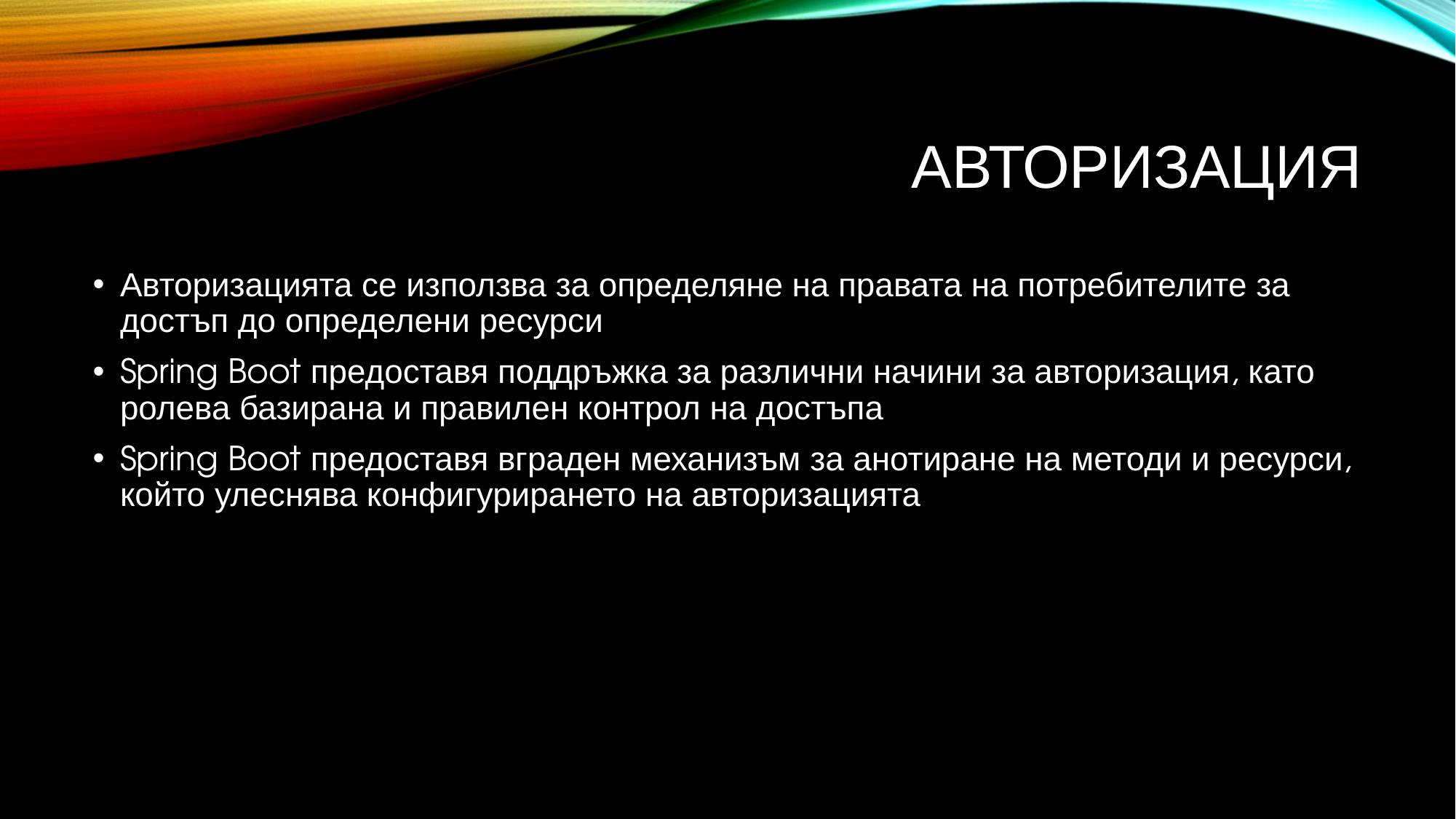

# Авторизация
Авторизацията се използва за определяне на правата на потребителите за достъп до определени ресурси
Spring Boot предоставя поддръжка за различни начини за авторизация, като ролева базирана и правилен контрол на достъпа
Spring Boot предоставя вграден механизъм за анотиране на методи и ресурси, който улеснява конфигурирането на авторизацията